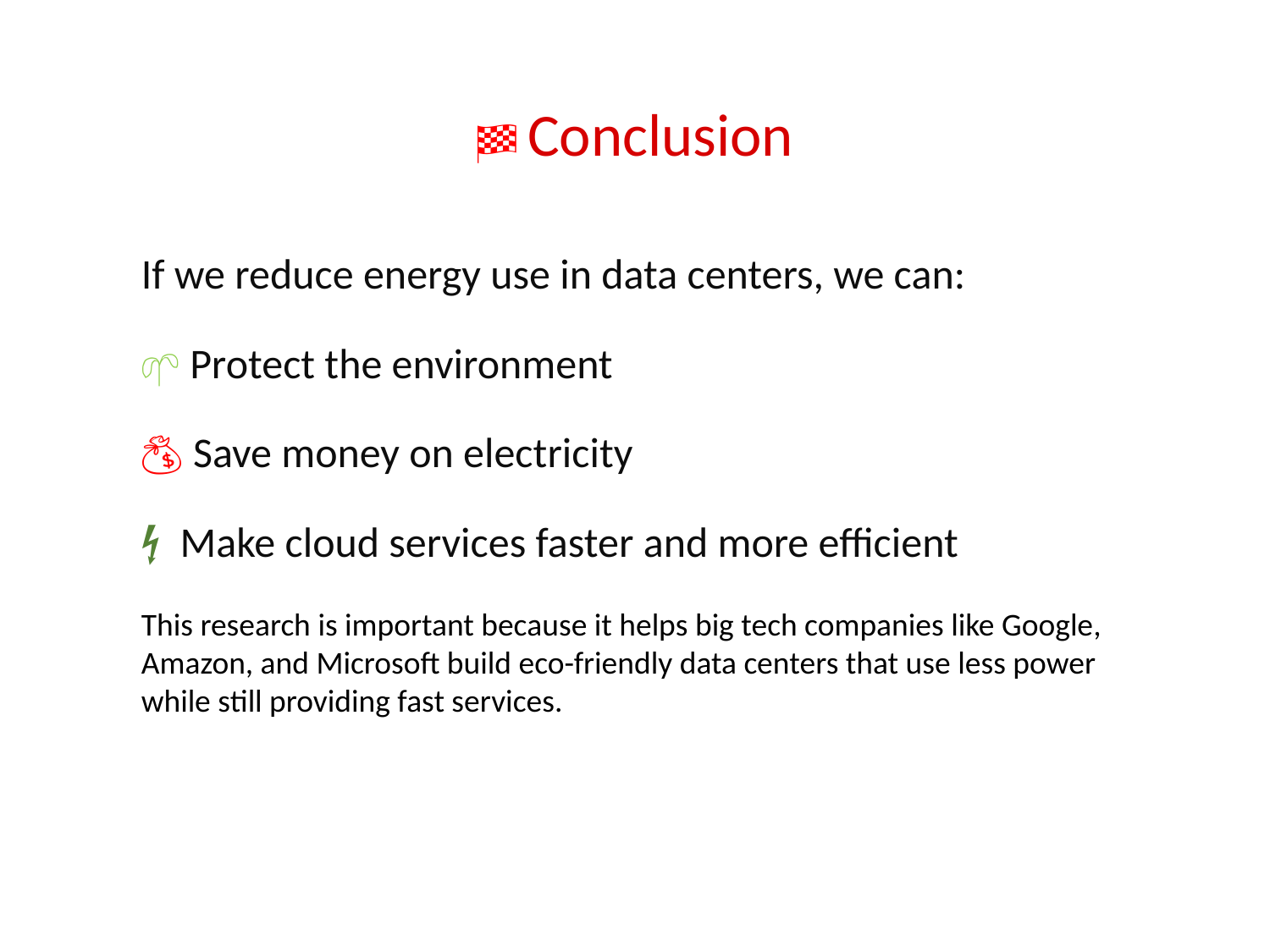

# 🏁 Conclusion

If we reduce energy use in data centers, we can:
🌱 Protect the environment
💰 Save money on electricity
⚡  Make cloud services faster and more efficient
This research is important because it helps big tech companies like Google, Amazon, and Microsoft build eco-friendly data centers that use less power while still providing fast services.